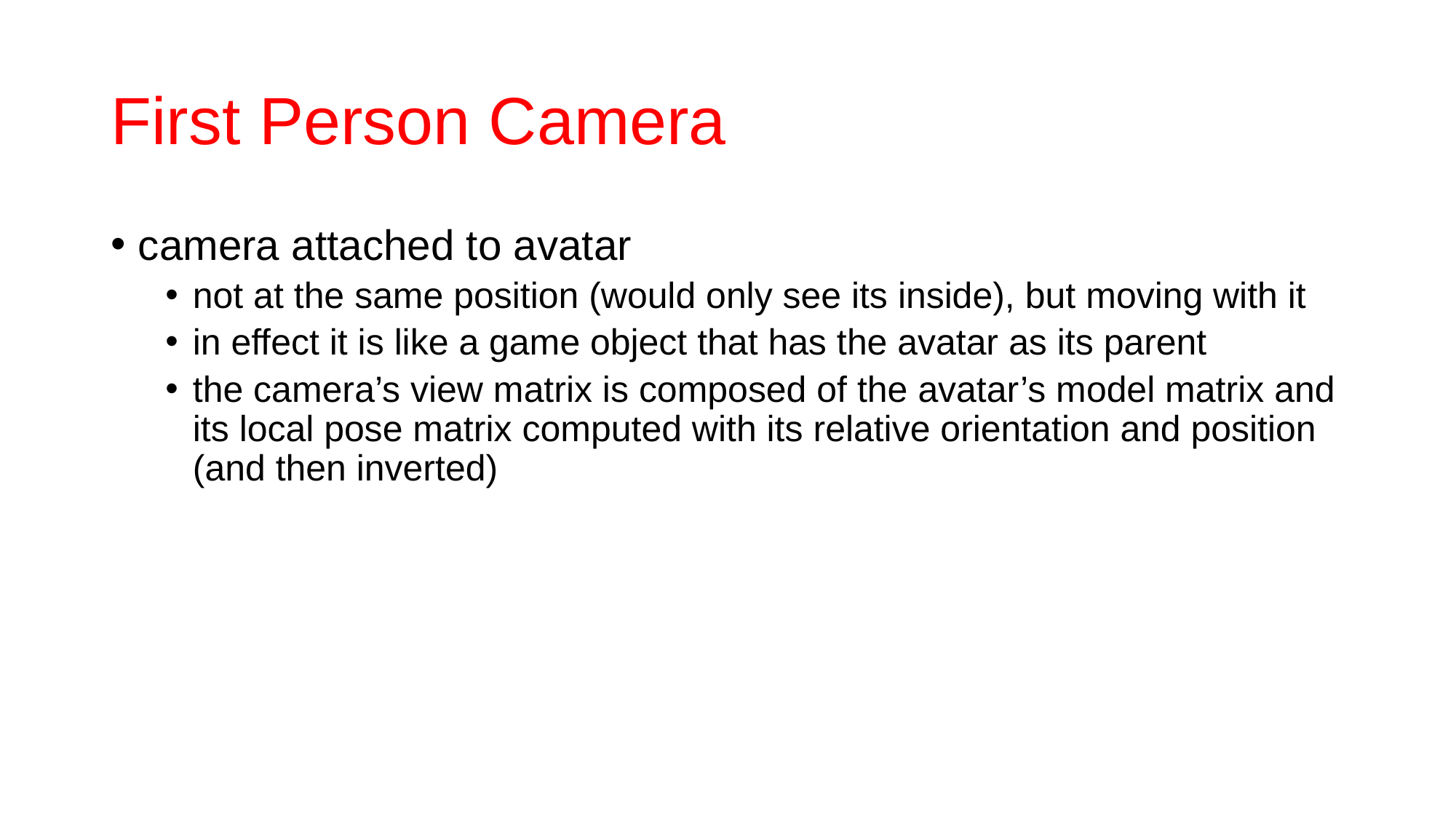

# First Person Camera
camera attached to avatar
not at the same position (would only see its inside), but moving with it
in effect it is like a game object that has the avatar as its parent
the camera’s view matrix is composed of the avatar’s model matrix and its local pose matrix computed with its relative orientation and position (and then inverted)